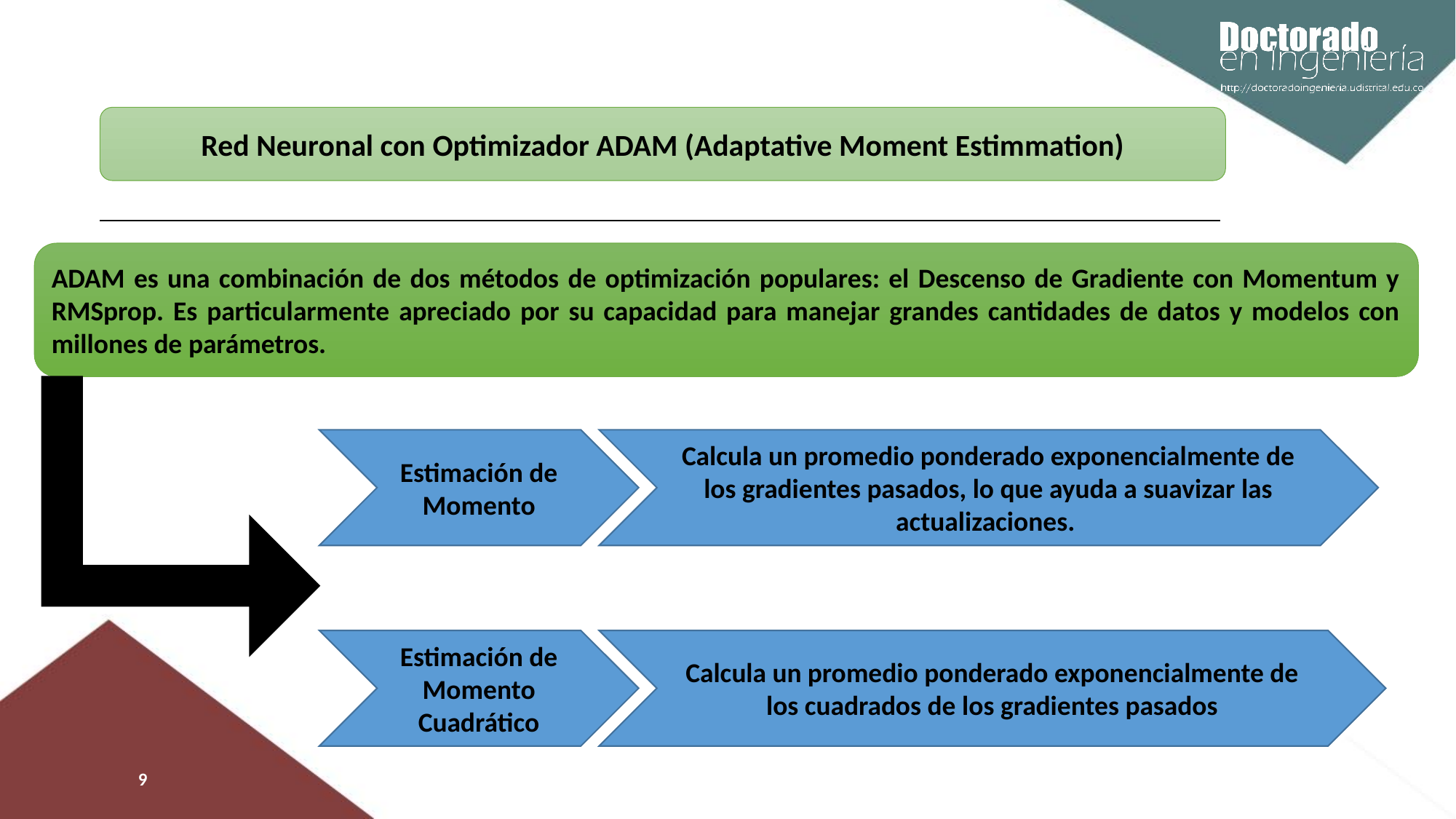

Red Neuronal con Optimizador ADAM (Adaptative Moment Estimmation)
ADAM es una combinación de dos métodos de optimización populares: el Descenso de Gradiente con Momentum y RMSprop. Es particularmente apreciado por su capacidad para manejar grandes cantidades de datos y modelos con millones de parámetros.

Estimación de Momento
Calcula un promedio ponderado exponencialmente de los gradientes pasados, lo que ayuda a suavizar las actualizaciones.
Estimación de Momento Cuadrático
Calcula un promedio ponderado exponencialmente de los cuadrados de los gradientes pasados
9